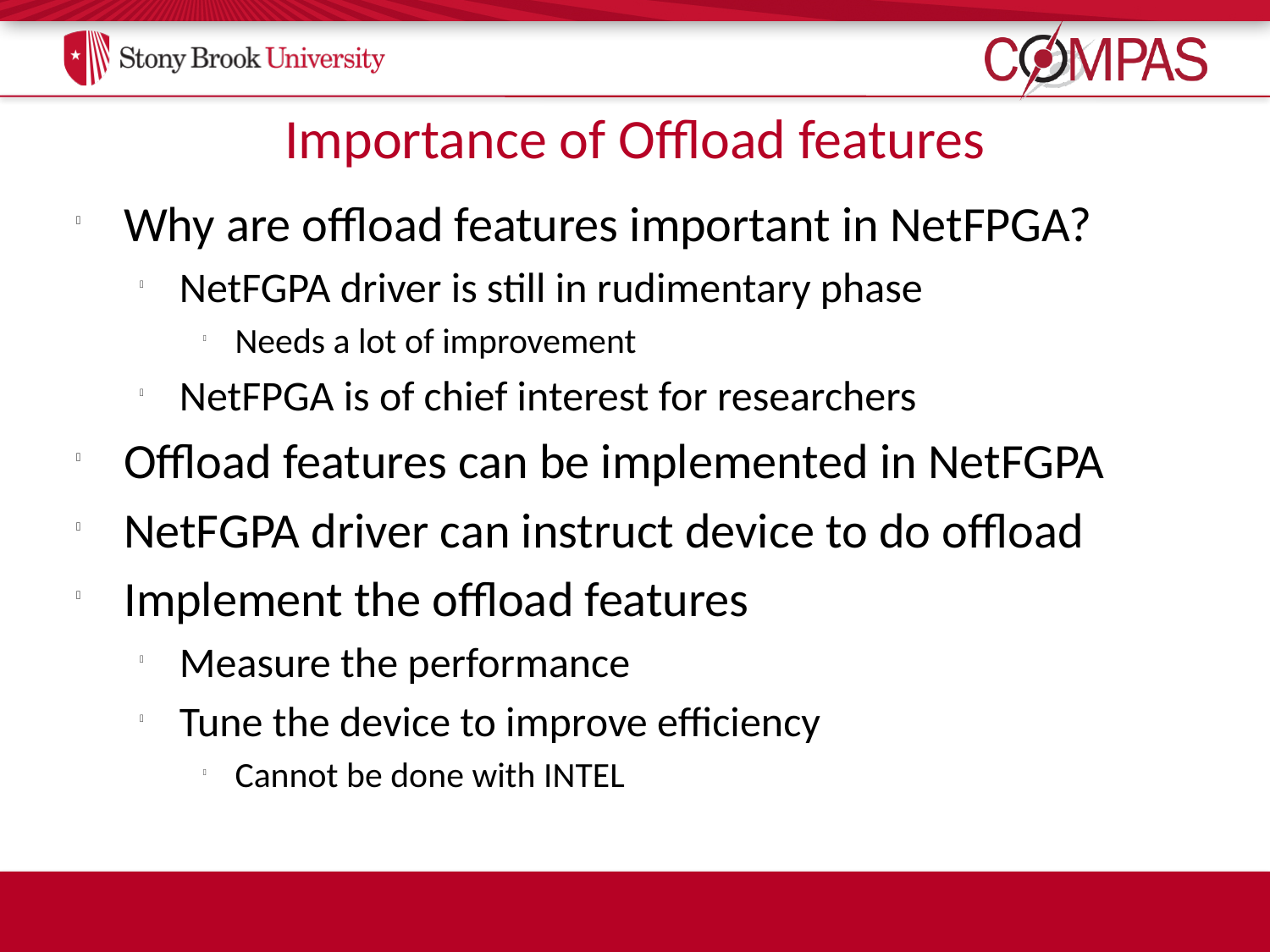

# Importance of Offload features
Why are offload features important in NetFPGA?
NetFGPA driver is still in rudimentary phase
Needs a lot of improvement
NetFPGA is of chief interest for researchers
Offload features can be implemented in NetFGPA
NetFGPA driver can instruct device to do offload
Implement the offload features
Measure the performance
Tune the device to improve efficiency
Cannot be done with INTEL